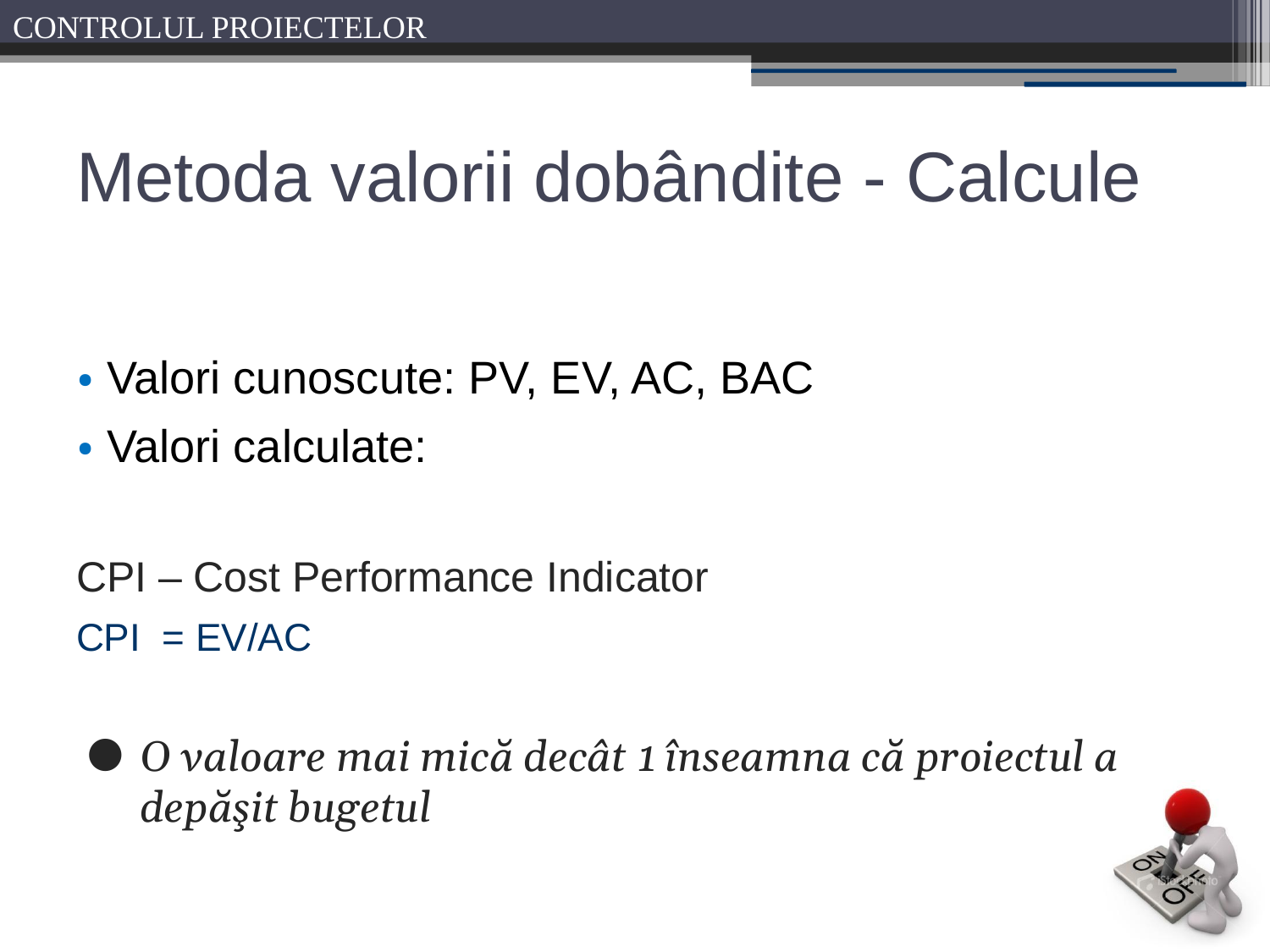

# Metoda valorii dobândite - Calcule
• Valori cunoscute: PV, EV, AC, BAC
• Valori calculate:

CPI – Cost Performance Indicator
CPI  = EV/AC

O valoare mai mică decât 1 înseamna că proiectul a depăşit bugetul